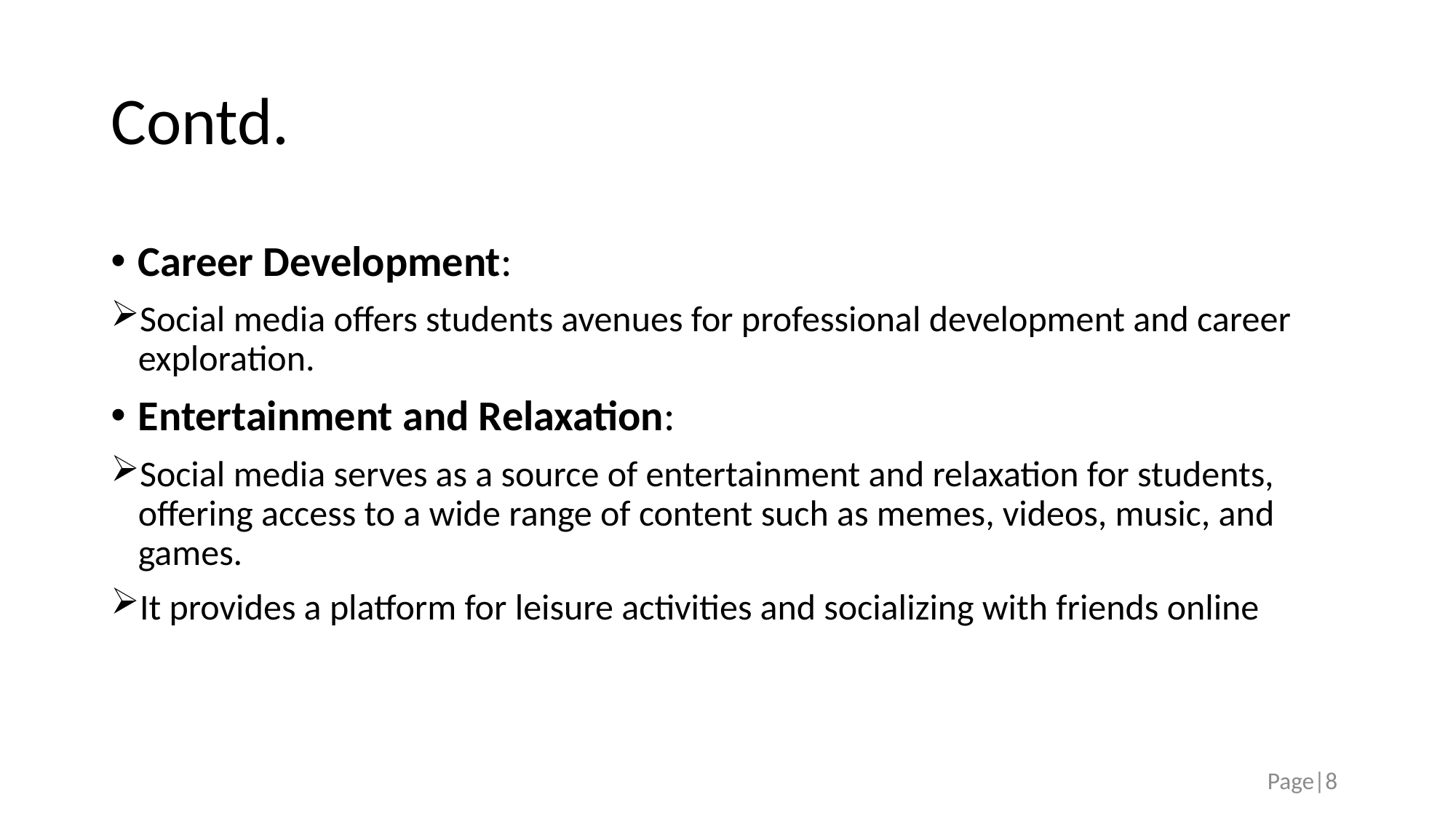

# Contd.
Career Development:
Social media offers students avenues for professional development and career exploration.
Entertainment and Relaxation:
Social media serves as a source of entertainment and relaxation for students, offering access to a wide range of content such as memes, videos, music, and games.
It provides a platform for leisure activities and socializing with friends online

Page|8